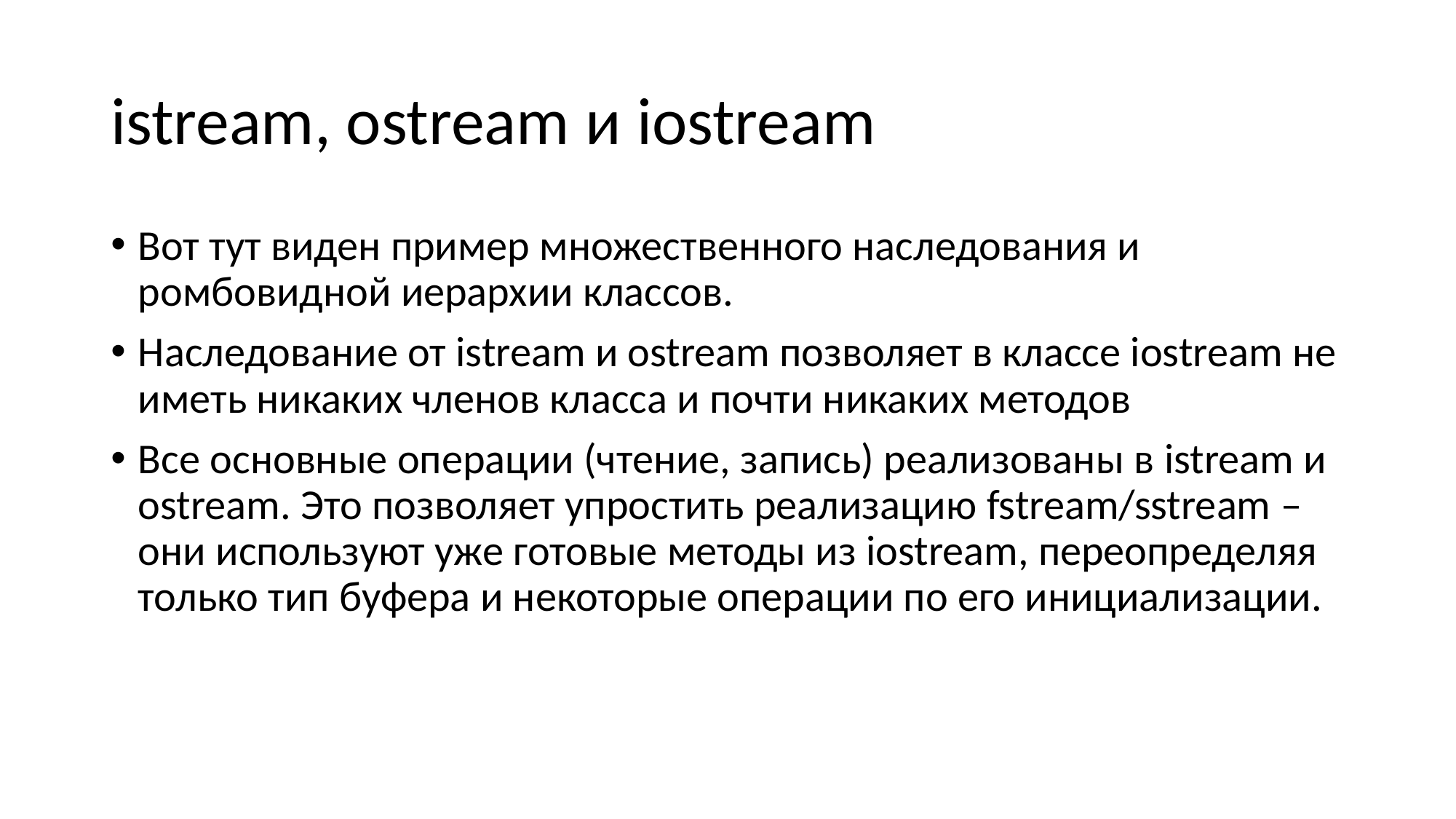

# istream, ostream и iostream
Вот тут виден пример множественного наследования и ромбовидной иерархии классов.
Наследование от istream и ostream позволяет в классе iostream не иметь никаких членов класса и почти никаких методов
Все основные операции (чтение, запись) реализованы в istream и ostream. Это позволяет упростить реализацию fstream/sstream – они используют уже готовые методы из iostream, переопределяя только тип буфера и некоторые операции по его инициализации.